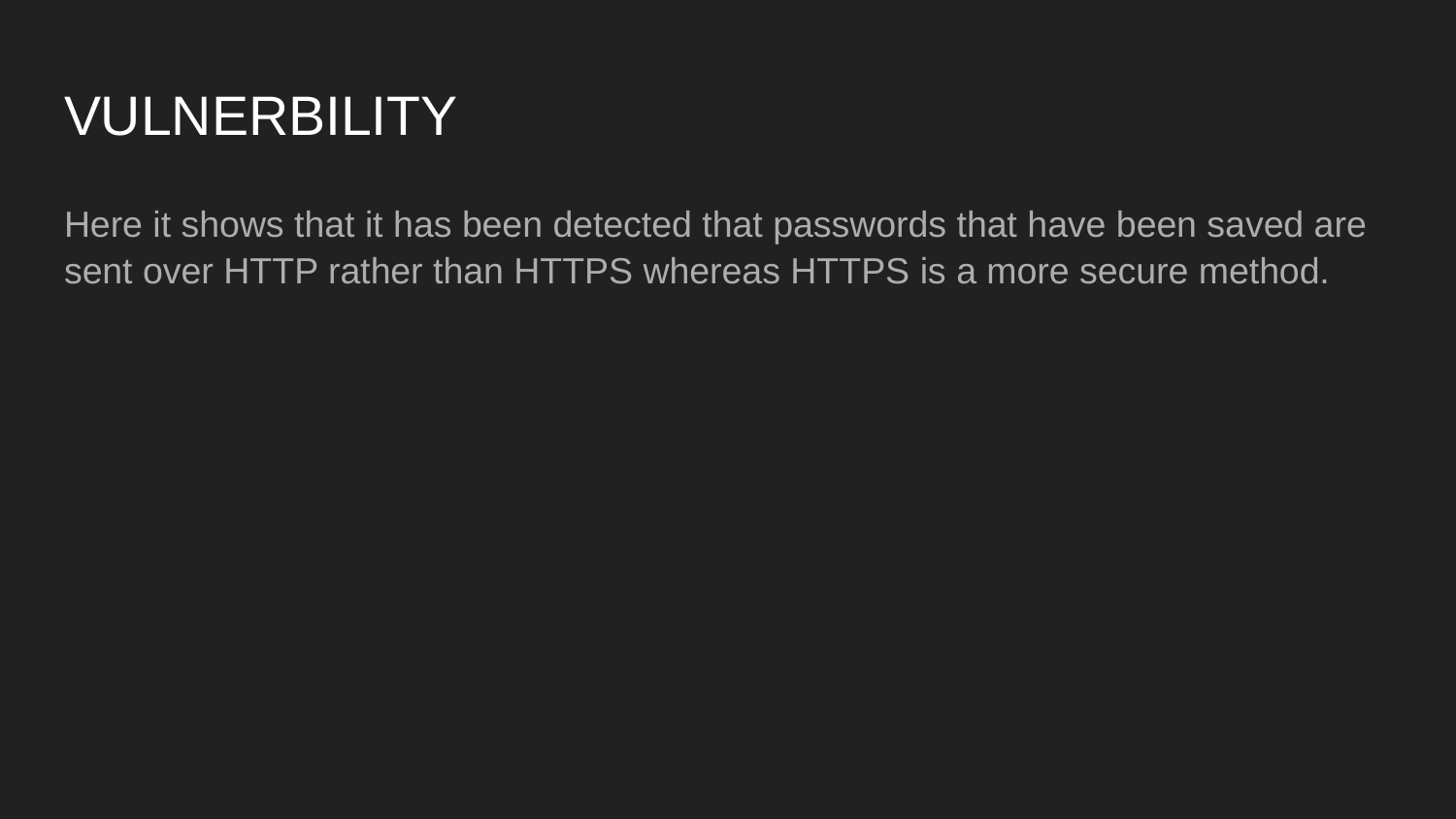

# VULNERBILITY
Here it shows that it has been detected that passwords that have been saved are sent over HTTP rather than HTTPS whereas HTTPS is a more secure method.